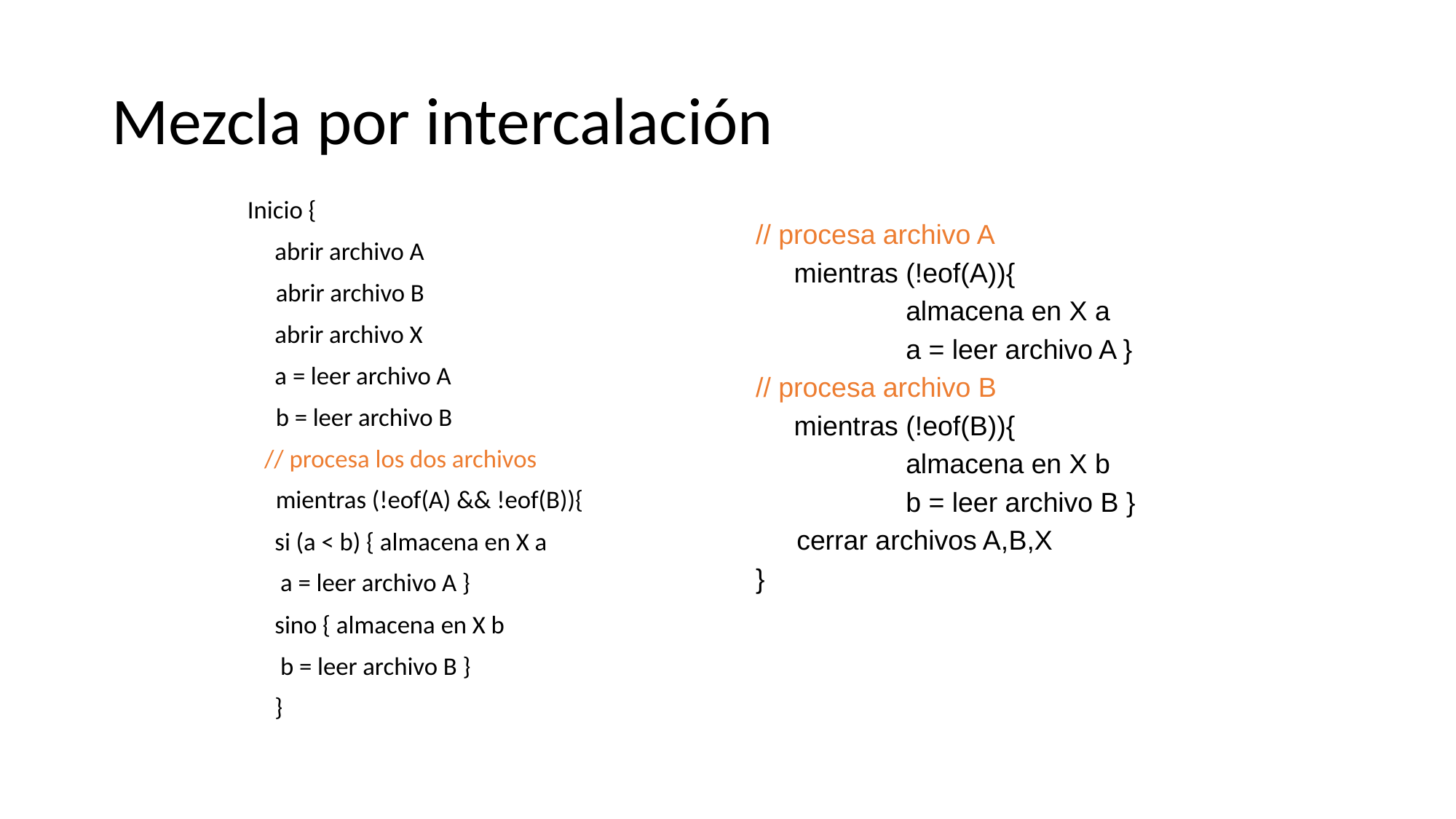

# Mezcla por intercalación
Inicio {
	abrir archivo A
     abrir archivo B
	abrir archivo X
	a = leer archivo A
     b = leer archivo B
   // procesa los dos archivos
     mientras (!eof(A) && !eof(B)){
		si (a < b) { almacena en X a
			 a = leer archivo A }
  		sino { almacena en X b
			 b = leer archivo B }
	}
// procesa archivo A
     mientras (!eof(A)){
		almacena en X a
		a = leer archivo A }
// procesa archivo B
     mientras (!eof(B)){
		almacena en X b
		b = leer archivo B }
	cerrar archivos A,B,X
}